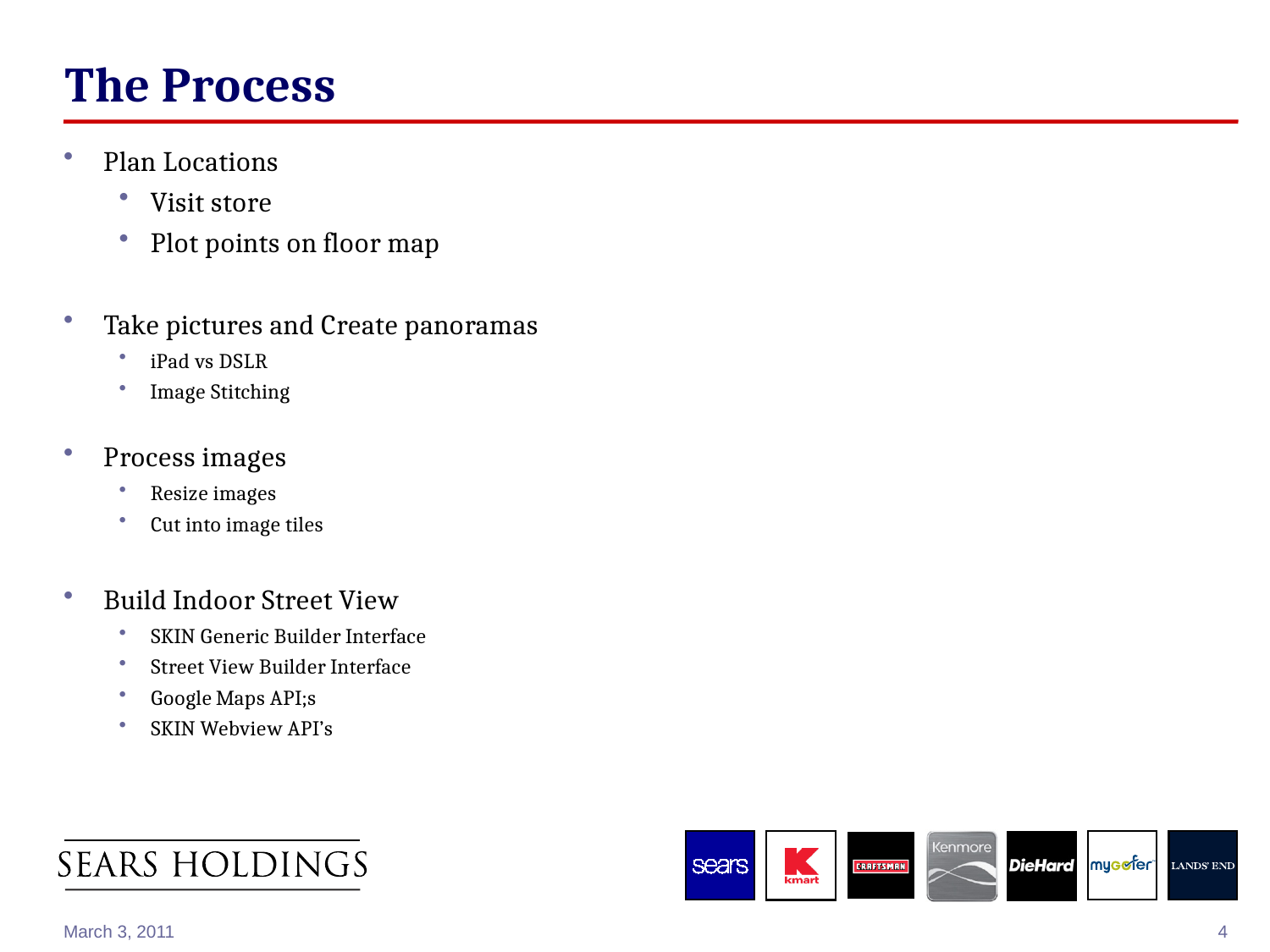

# The Process
Plan Locations
Visit store
Plot points on floor map

Take pictures and Create panoramas
iPad vs DSLR
Image Stitching

Process images
Resize images
Cut into image tiles

Build Indoor Street View
SKIN Generic Builder Interface
Street View Builder Interface
Google Maps API;s
SKIN Webview API’s